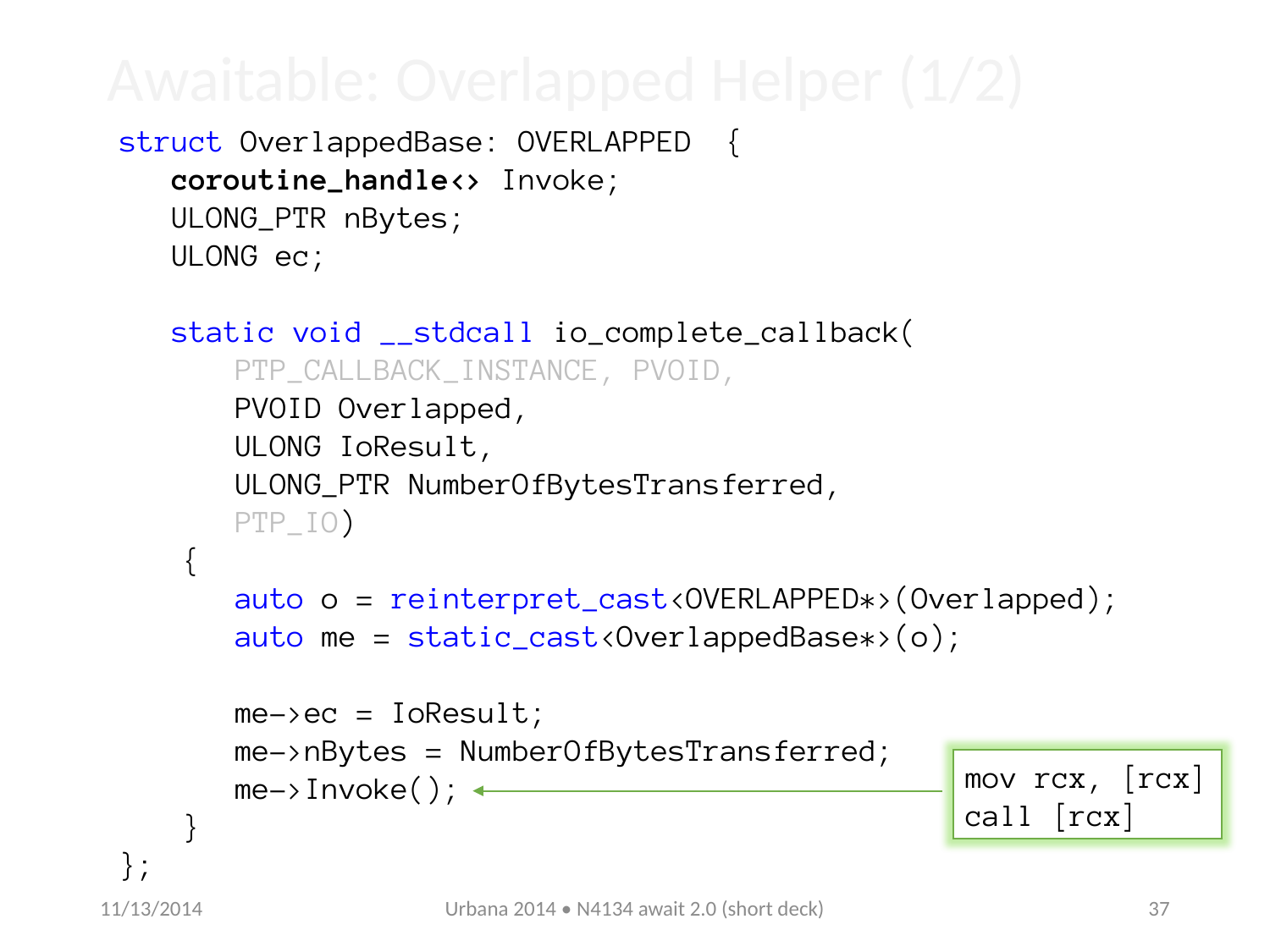

# Awaitable: Overlapped Helper (1/2)
struct OverlappedBase: OVERLAPPED  {
   coroutine_handle<> Invoke;
   ULONG_PTR nBytes;
   ULONG ec;

   static void __stdcall io_complete_callback(
   PTP_CALLBACK_INSTANCE, PVOID,
   PVOID Overlapped,
   ULONG IoResult,
   ULONG_PTR NumberOfBytesTransferred,
   PTP_IO)
{
   auto o = reinterpret_cast<OVERLAPPED*>(Overlapped);
   auto me = static_cast<OverlappedBase*>(o);

   me->ec = IoResult;
   me->nBytes = NumberOfBytesTransferred;
   me->Invoke();
}
};
mov rcx, [rcx]
call [rcx]
11/13/2014
Urbana 2014 • N4134 await 2.0 (short deck)
37